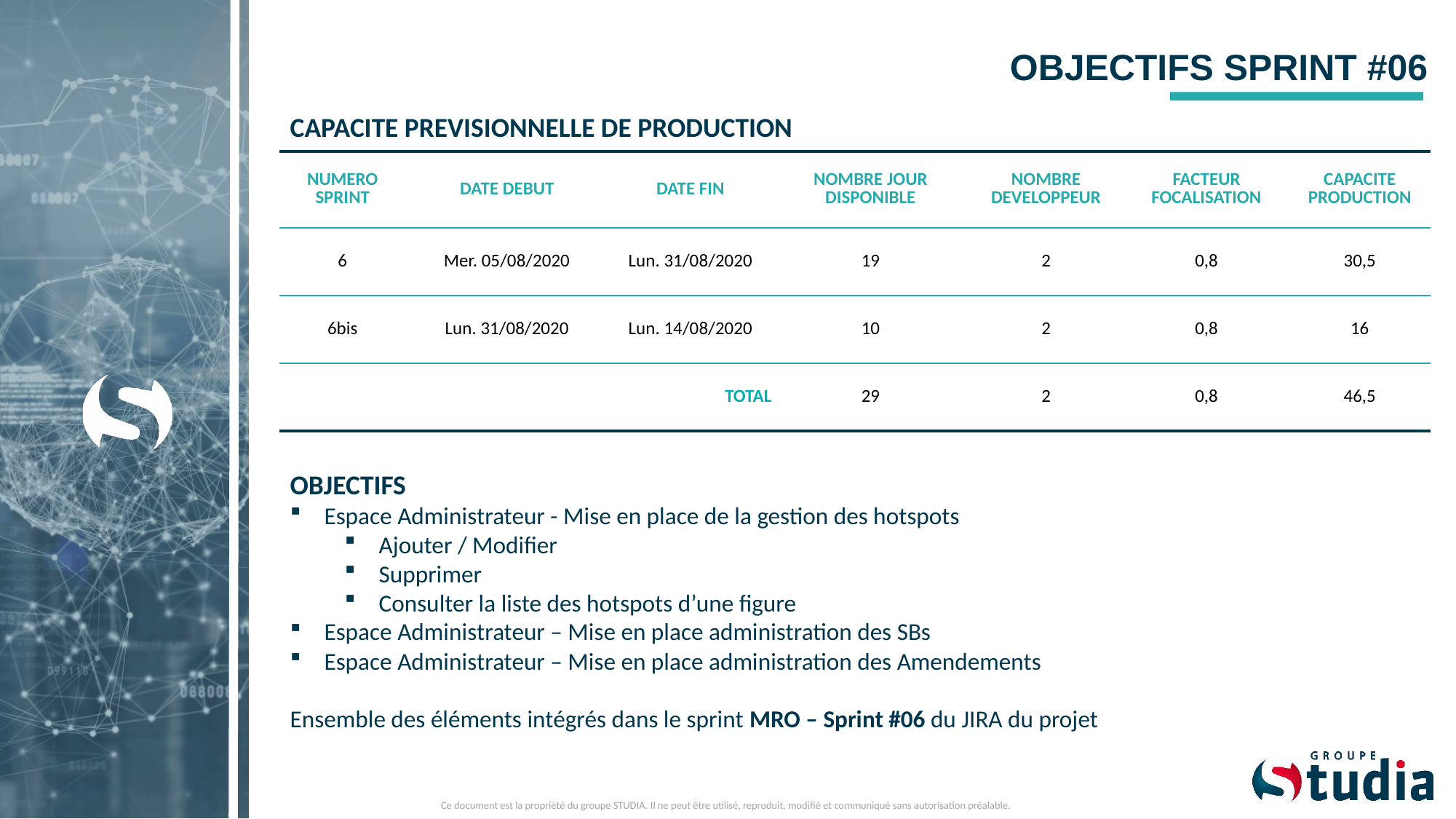

# OBJECTIFS SPRINT #06
CAPACITE PREVISIONNELLE DE PRODUCTION
| NUMERO SPRINT | DATE DEBUT | DATE FIN | NOMBRE JOUR DISPONIBLE | NOMBRE DEVELOPPEUR | FACTEUR FOCALISATION | CAPACITE PRODUCTION |
| --- | --- | --- | --- | --- | --- | --- |
| 6 | Mer. 05/08/2020 | Lun. 31/08/2020 | 19 | 2 | 0,8 | 30,5 |
| 6bis | Lun. 31/08/2020 | Lun. 14/08/2020 | 10 | 2 | 0,8 | 16 |
|  |  | TOTAL | 29 | 2 | 0,8 | 46,5 |

OBJECTIFS
Espace Administrateur - Mise en place de la gestion des hotspots
Ajouter / Modifier
Supprimer
Consulter la liste des hotspots d’une figure
Espace Administrateur – Mise en place administration des SBs
Espace Administrateur – Mise en place administration des Amendements

Ensemble des éléments intégrés dans le sprint MRO – Sprint #06 du JIRA du projet